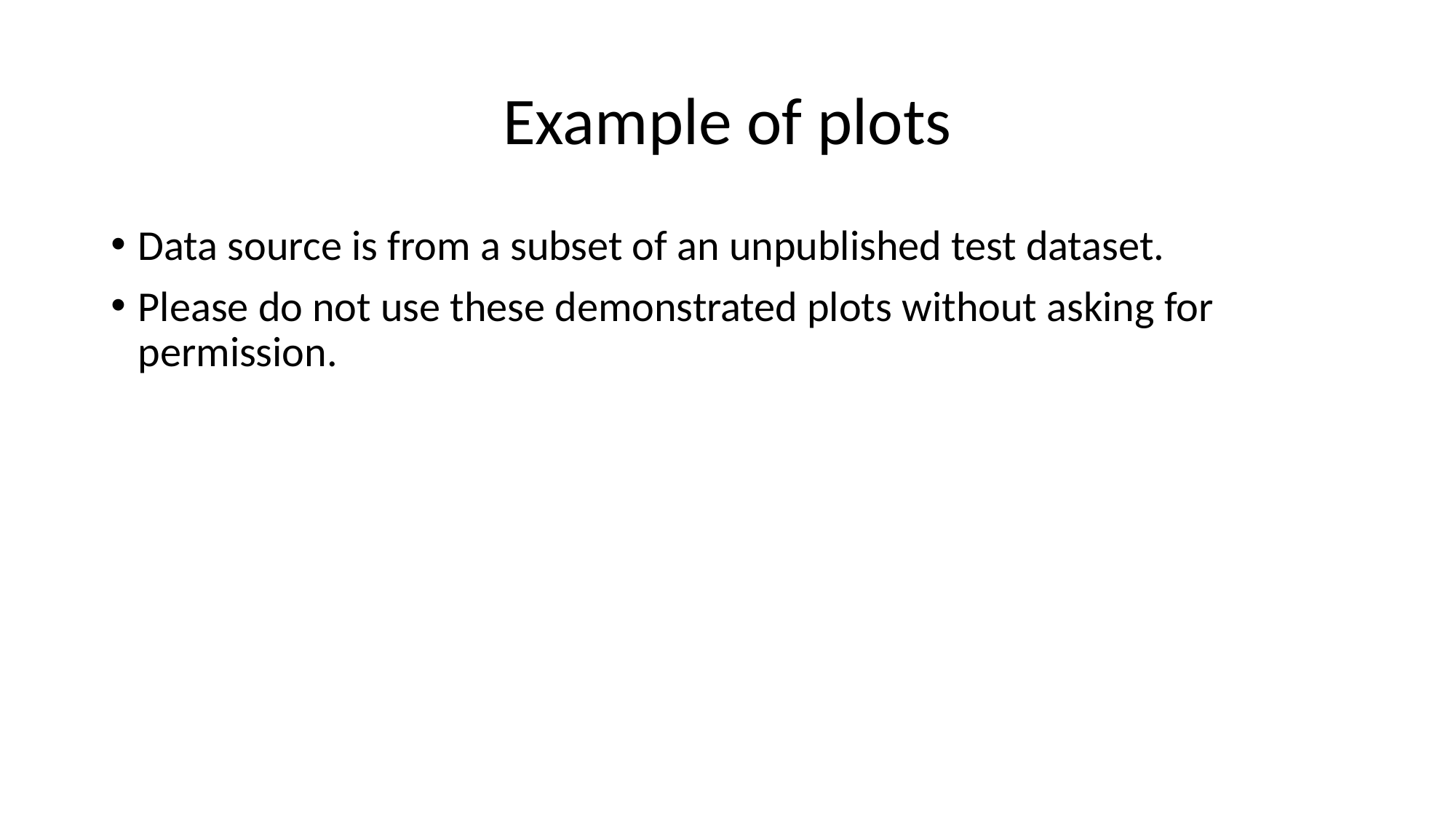

# Example of plots
Data source is from a subset of an unpublished test dataset.
Please do not use these demonstrated plots without asking for permission.